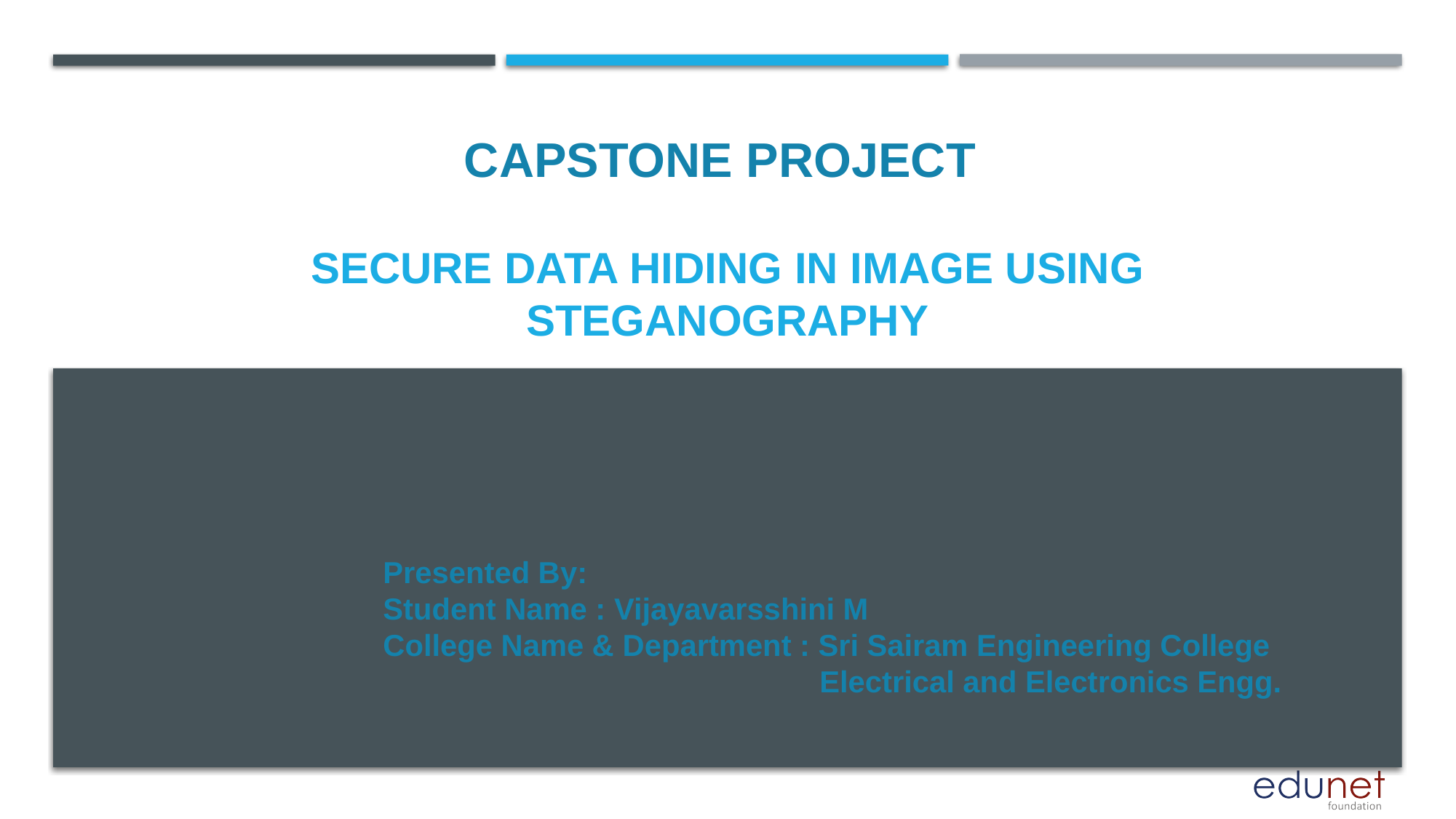

CAPSTONE PROJECT
# Secure Data Hiding in Image Using Steganography
Presented By:
Student Name : Vijayavarsshini M
College Name & Department : Sri Sairam Engineering College
				Electrical and Electronics Engg.